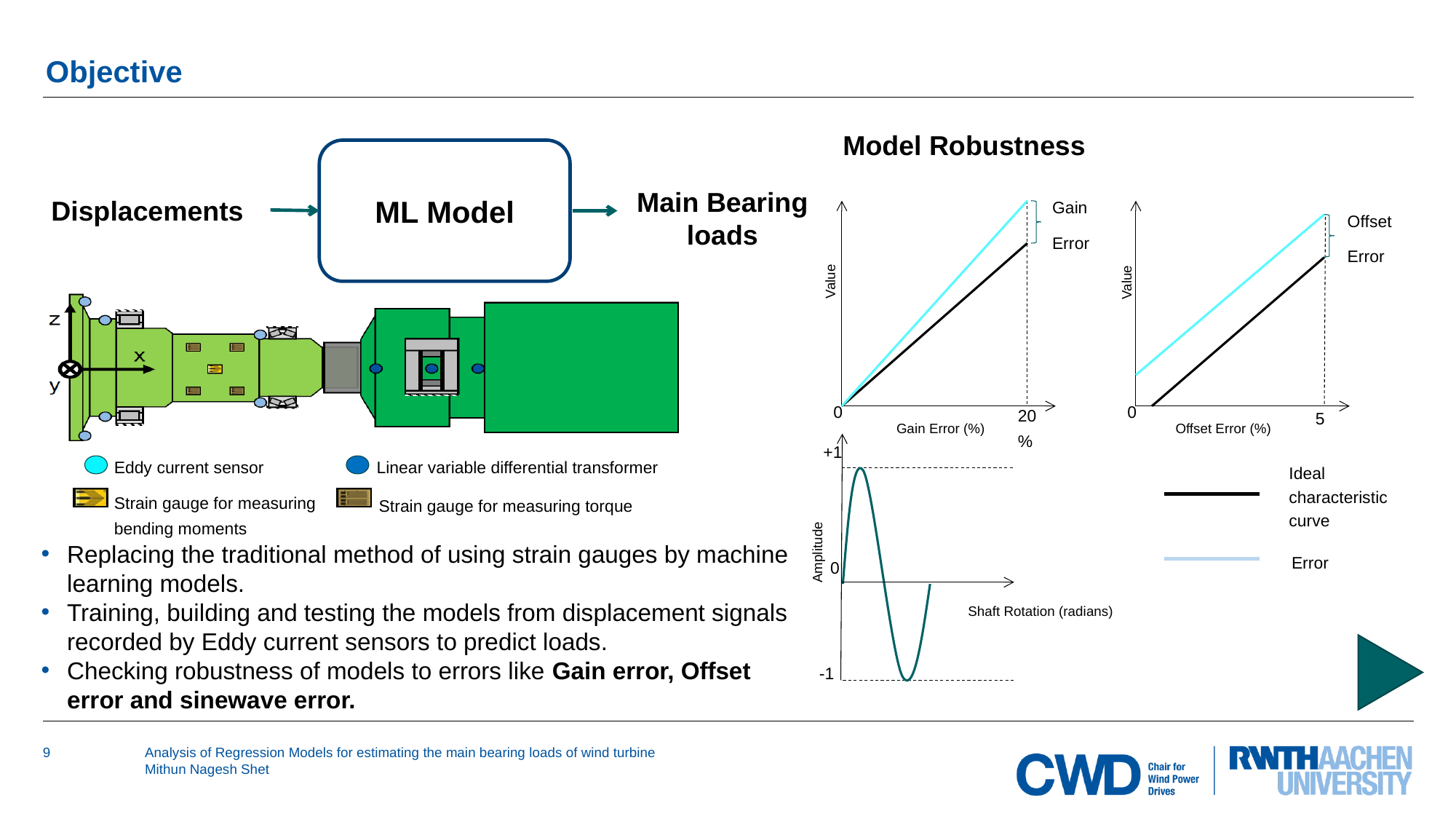

# Objective
Model Robustness
ML Model
Main Bearing loads
Displacements
Gain
Error
Offset
Error

Value
Value
0
0
20%
5
Gain Error (%)
Offset Error (%)
Ideal characteristic curve
Amplitude
Error
0
-1
+1

Shaft Rotation (radians)

Eddy current sensor

Linear variable differential transformer
Strain gauge for measuring torque
Strain gauge for measuring bending moments
Replacing the traditional method of using strain gauges by machine learning models.
Training, building and testing the models from displacement signals recorded by Eddy current sensors to predict loads.
Checking robustness of models to errors like Gain error, Offset error and sinewave error.

Analysis of Regression Models for estimating the main bearing loads of wind turbine
Mithun Nagesh Shet